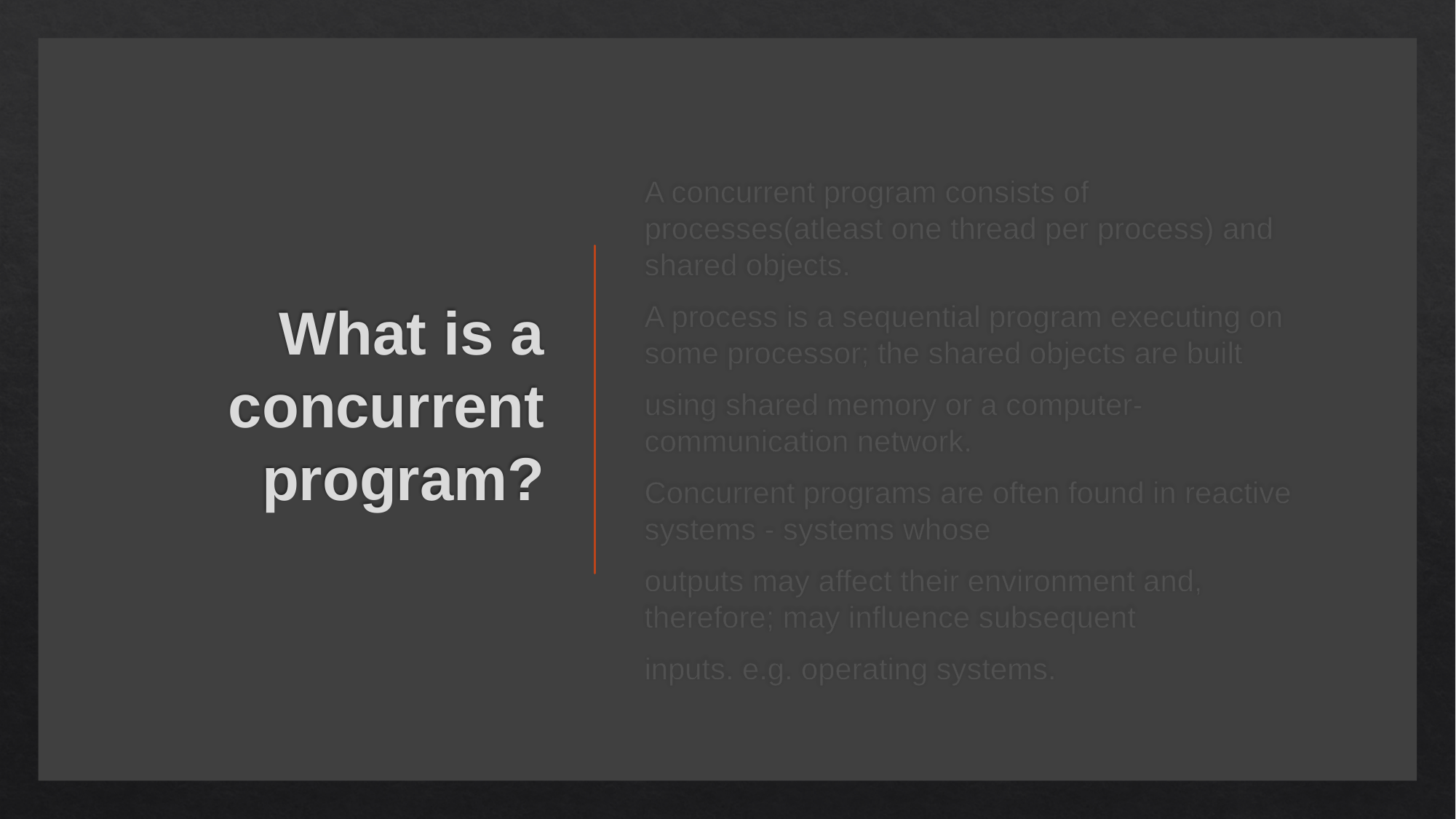

# What is a concurrent program?

A concurrent program consists of processes(atleast one thread per process) and shared objects.
A process is a sequential program executing on some processor; the shared objects are built
using shared memory or a computer-communication network.
Concurrent programs are often found in reactive systems - systems whose
outputs may affect their environment and, therefore; may influence subsequent
inputs. e.g. operating systems.